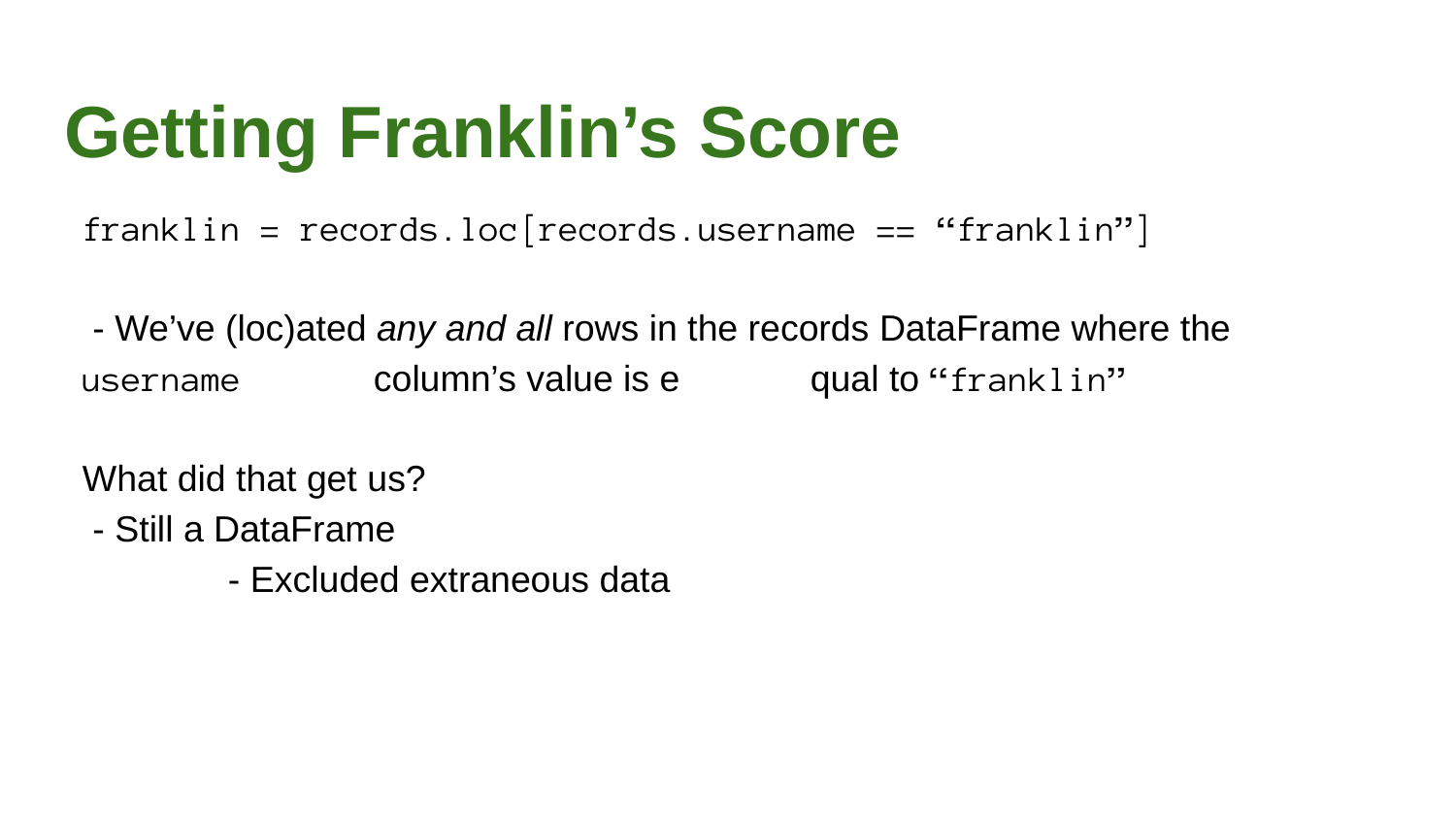

# Getting Franklin’s Score
franklin = records.loc[records.username == “franklin”]

 - We’ve (loc)ated any and all rows in the records DataFrame where the username 	column’s value is e	qual to “franklin”

What did that get us?
 - Still a DataFrame
	- Excluded extraneous data